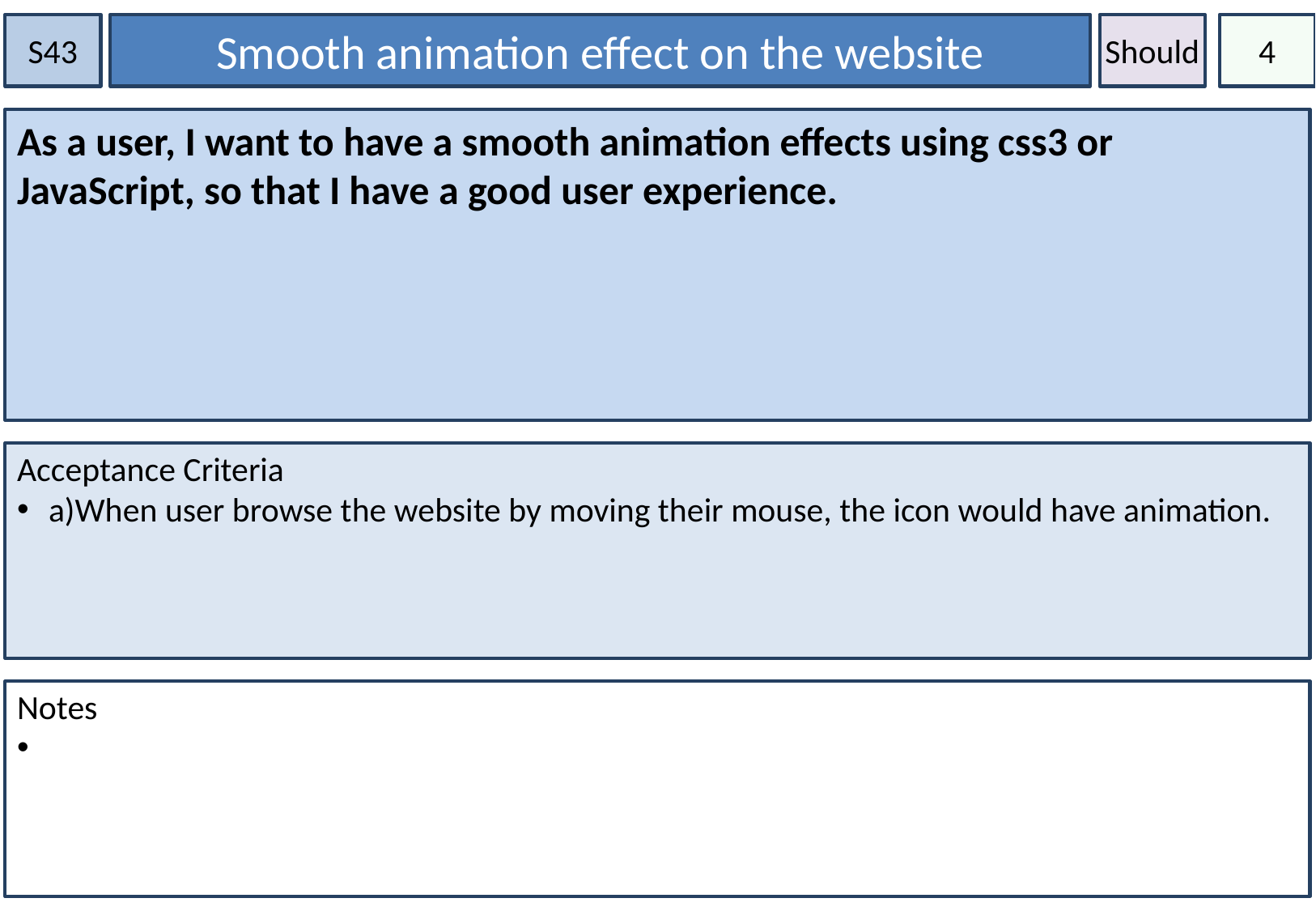

S43
Smooth animation effect on the website
Should
4
As a user, I want to have a smooth animation effects using css3 or JavaScript, so that I have a good user experience.
Acceptance Criteria
 a)When user browse the website by moving their mouse, the icon would have animation.

Notes